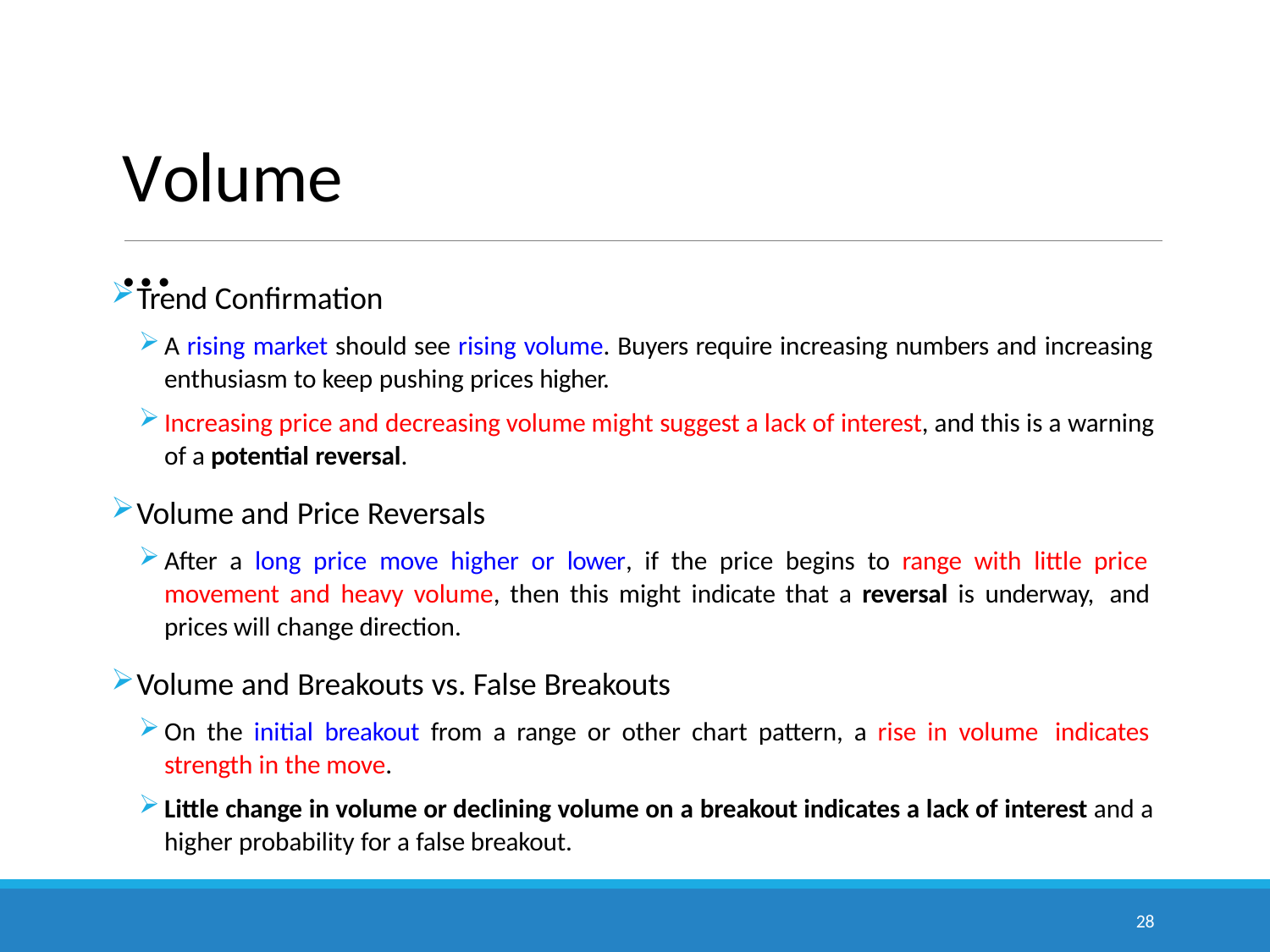

# Volume …
Trend Confirmation
A rising market should see rising volume. Buyers require increasing numbers and increasing  enthusiasm to keep pushing prices higher.
Increasing price and decreasing volume might suggest a lack of interest, and this is a warning  of a potential reversal.
Volume and Price Reversals
After a long price move higher or lower, if the price begins to range with little price  movement and heavy volume, then this might indicate that a reversal is underway, and  prices will change direction.
Volume and Breakouts vs. False Breakouts
On the initial breakout from a range or other chart pattern, a rise in volume indicates  strength in the move.
Little change in volume or declining volume on a breakout indicates a lack of interest and a  higher probability for a false breakout.
28